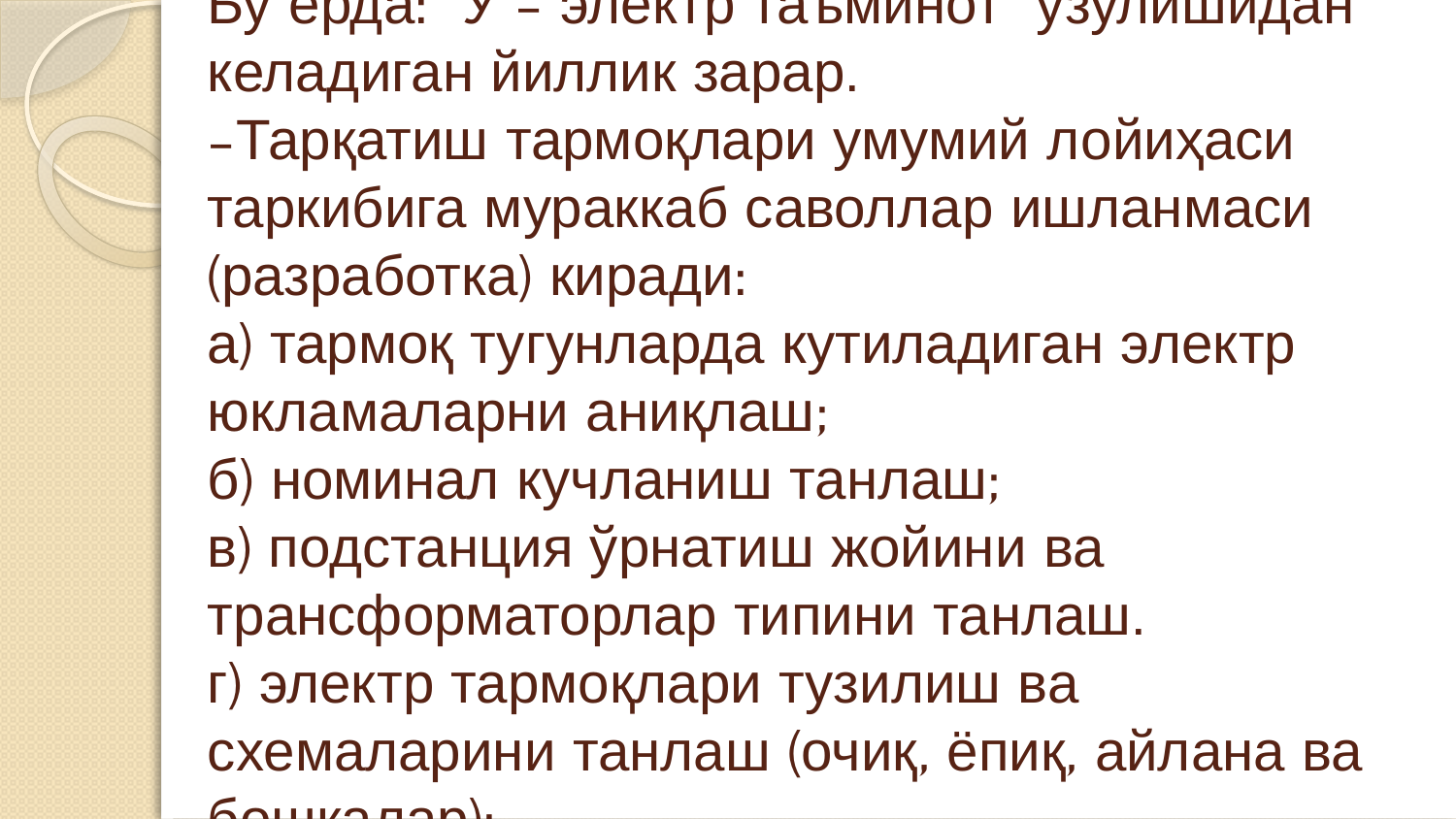

# Бу ерда:  У – электр таъминот  узулишидан келадиган йиллик зарар. –Тарқатиш тармоқлари умумий лойиҳаси таркибига мураккаб саволлар ишланмаси (разработка) киради: а) тармоқ тугунларда кутиладиган электр юкламаларни аниқлаш; б) номинал кучланиш танлаш; в) подстанция ўрнатиш жойини ва трансформаторлар типини танлаш. г) электр тармоқлари тузилиш ва схемаларини танлаш (очиқ, ёпиқ, айлана ва бошқалар);